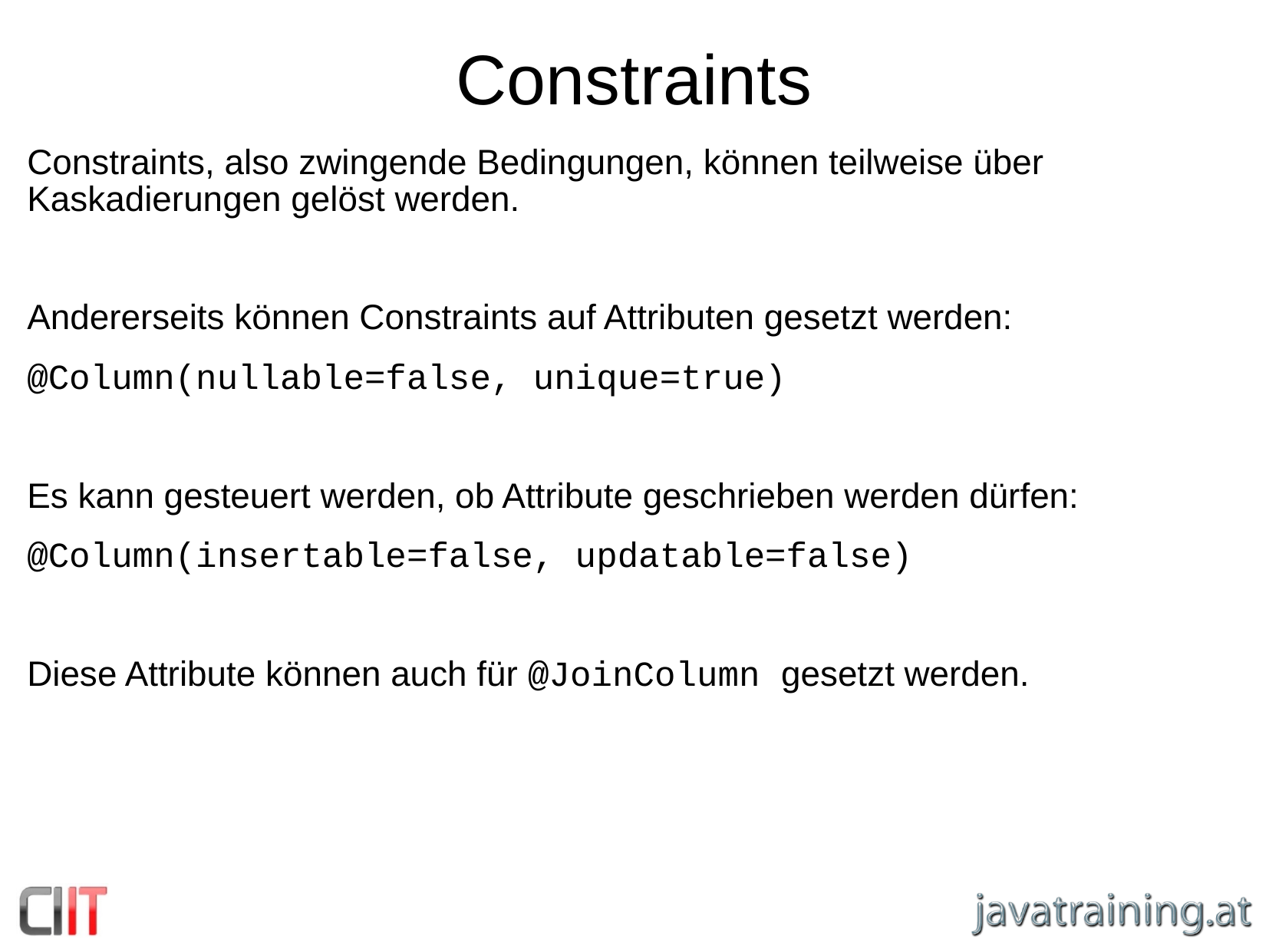

Constraints
Constraints, also zwingende Bedingungen, können teilweise über Kaskadierungen gelöst werden.

Andererseits können Constraints auf Attributen gesetzt werden:
@Column(nullable=false, unique=true)

Es kann gesteuert werden, ob Attribute geschrieben werden dürfen:
@Column(insertable=false, updatable=false)

Diese Attribute können auch für @JoinColumn gesetzt werden.